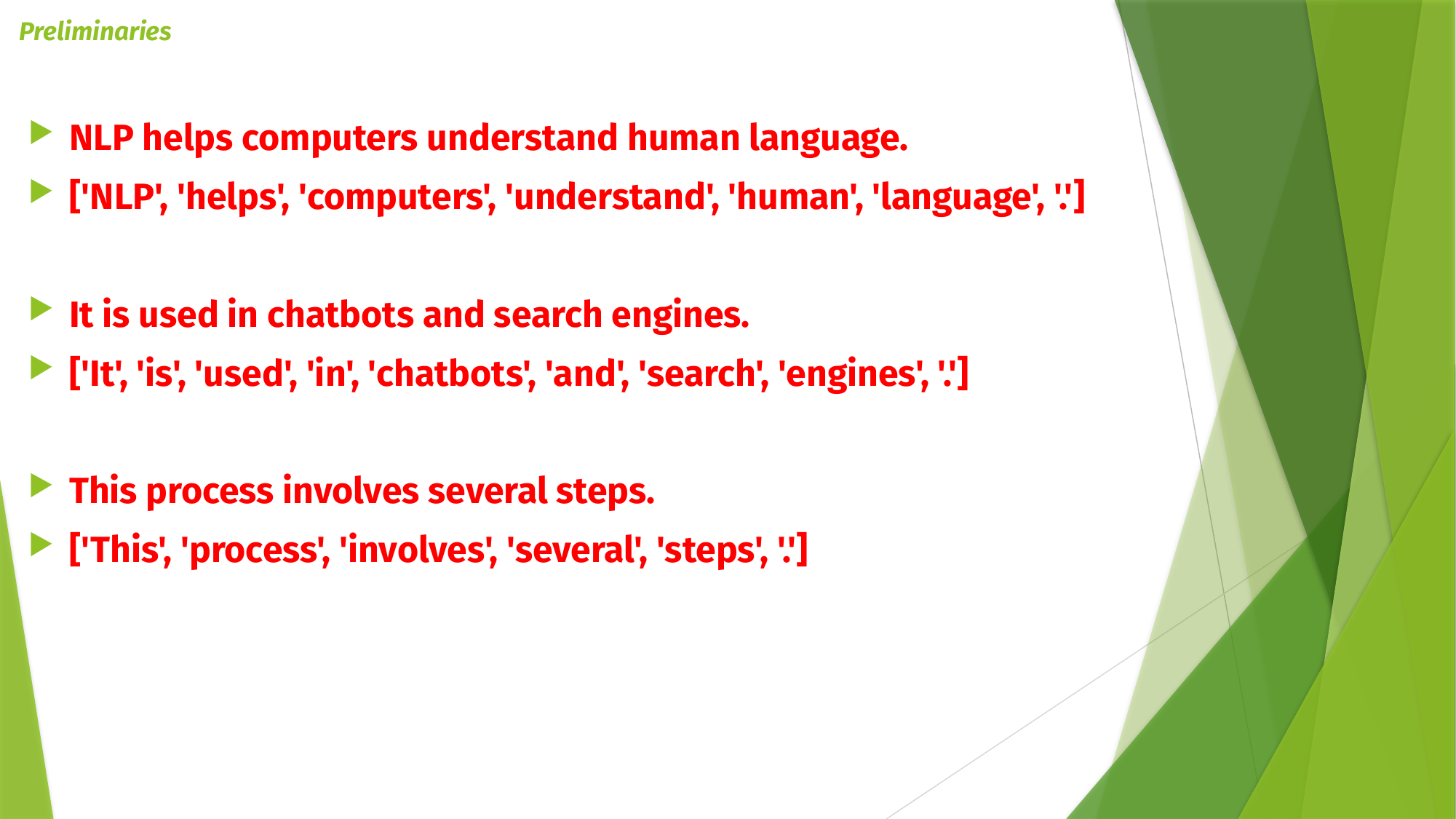

# Preliminaries
NLP helps computers understand human language.
['NLP', 'helps', 'computers', 'understand', 'human', 'language', '.']

It is used in chatbots and search engines.
['It', 'is', 'used', 'in', 'chatbots', 'and', 'search', 'engines', '.']

This process involves several steps.
['This', 'process', 'involves', 'several', 'steps', '.']